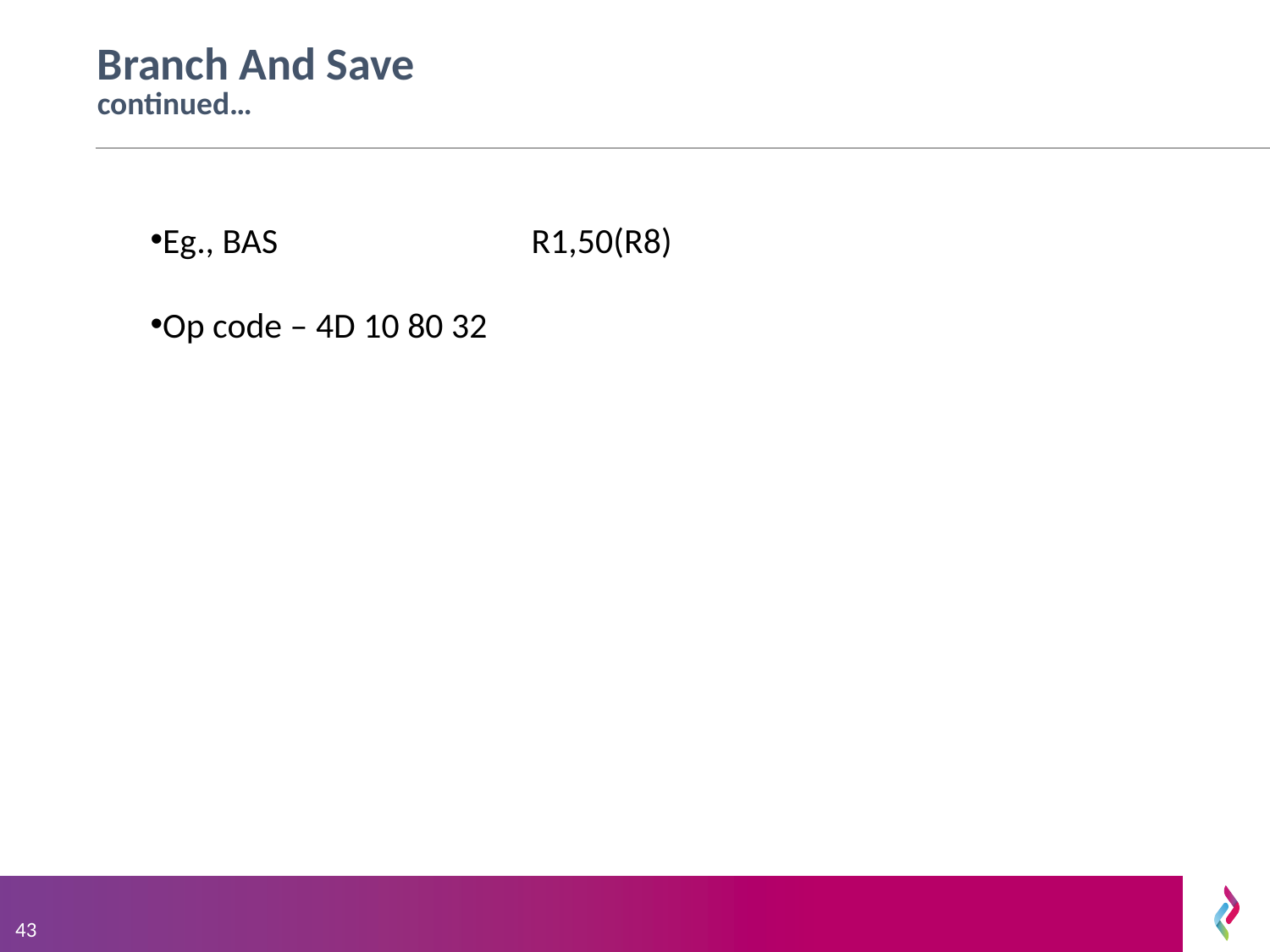

# Branch And Save 				continued…
Eg., BAS		R1,50(R8)
Op code – 4D 10 80 32